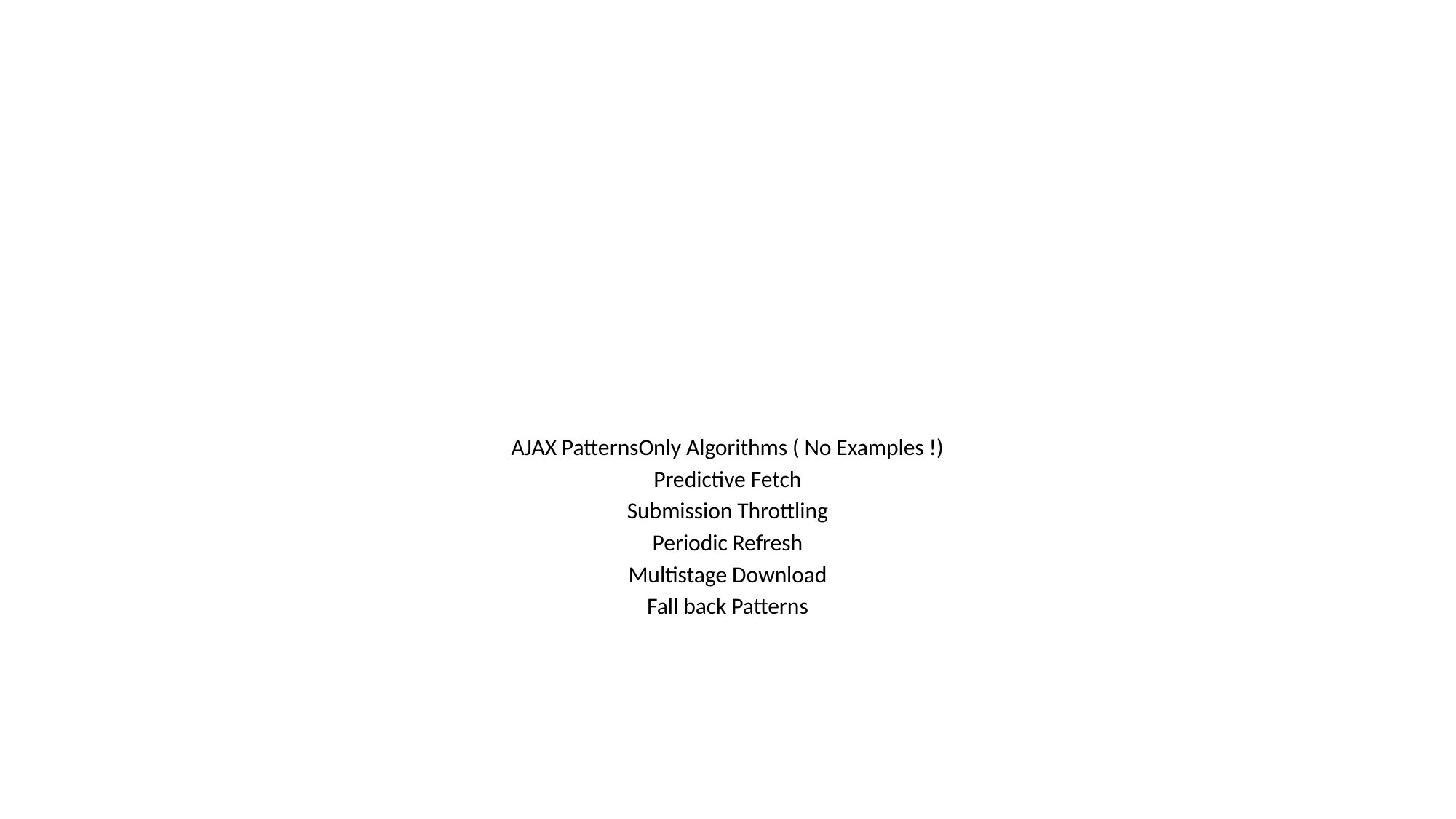

#
AJAX PatternsOnly Algorithms ( No Examples !)
Predictive Fetch
Submission Throttling
Periodic Refresh
Multistage Download
Fall back Patterns